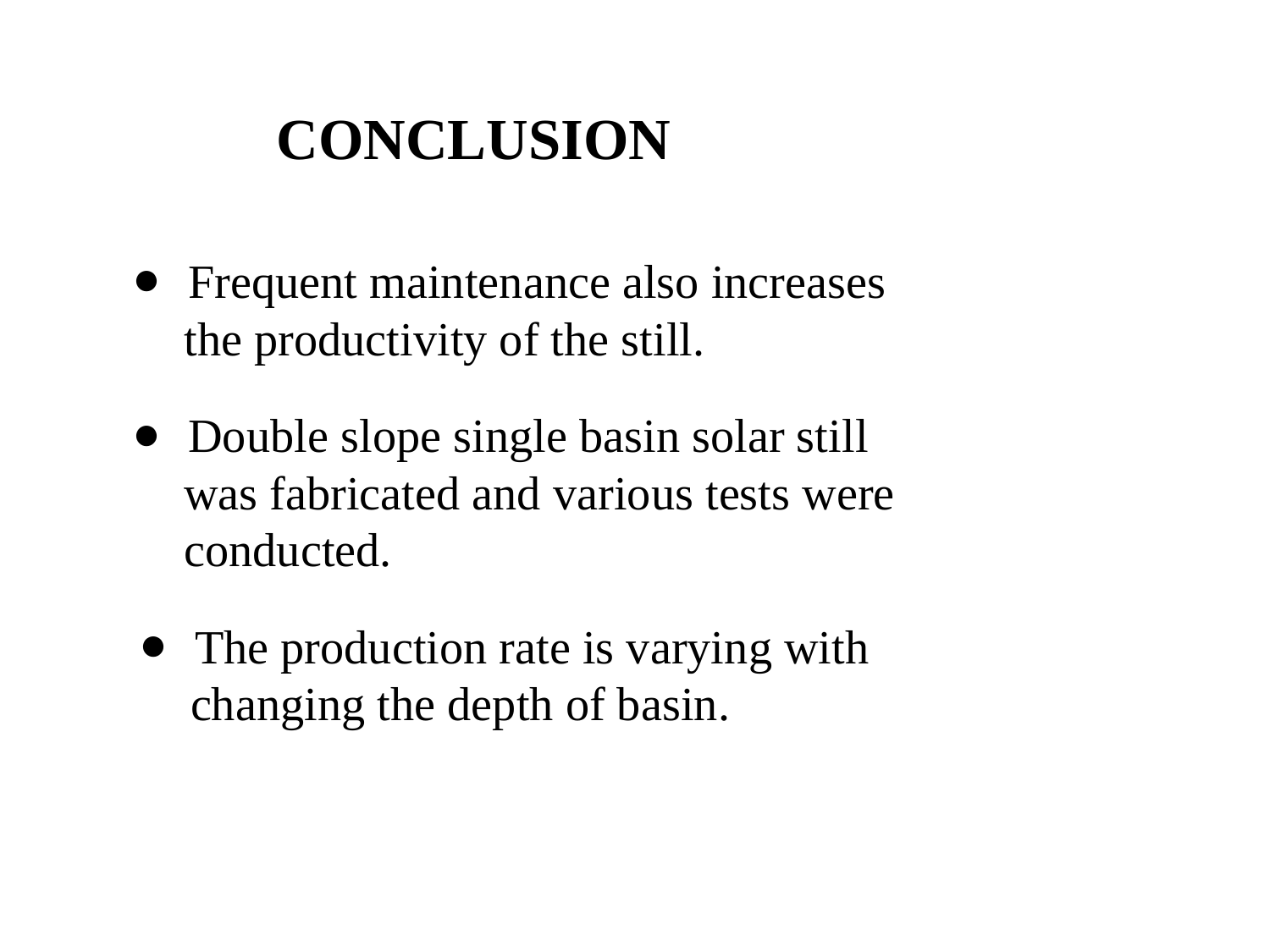

CONCLUSION
Frequent maintenance also increases
     the productivity of the still.
Double slope single basin solar still
     was fabricated and various tests were
     conducted.
The production rate is varying with
     changing the depth of basin.